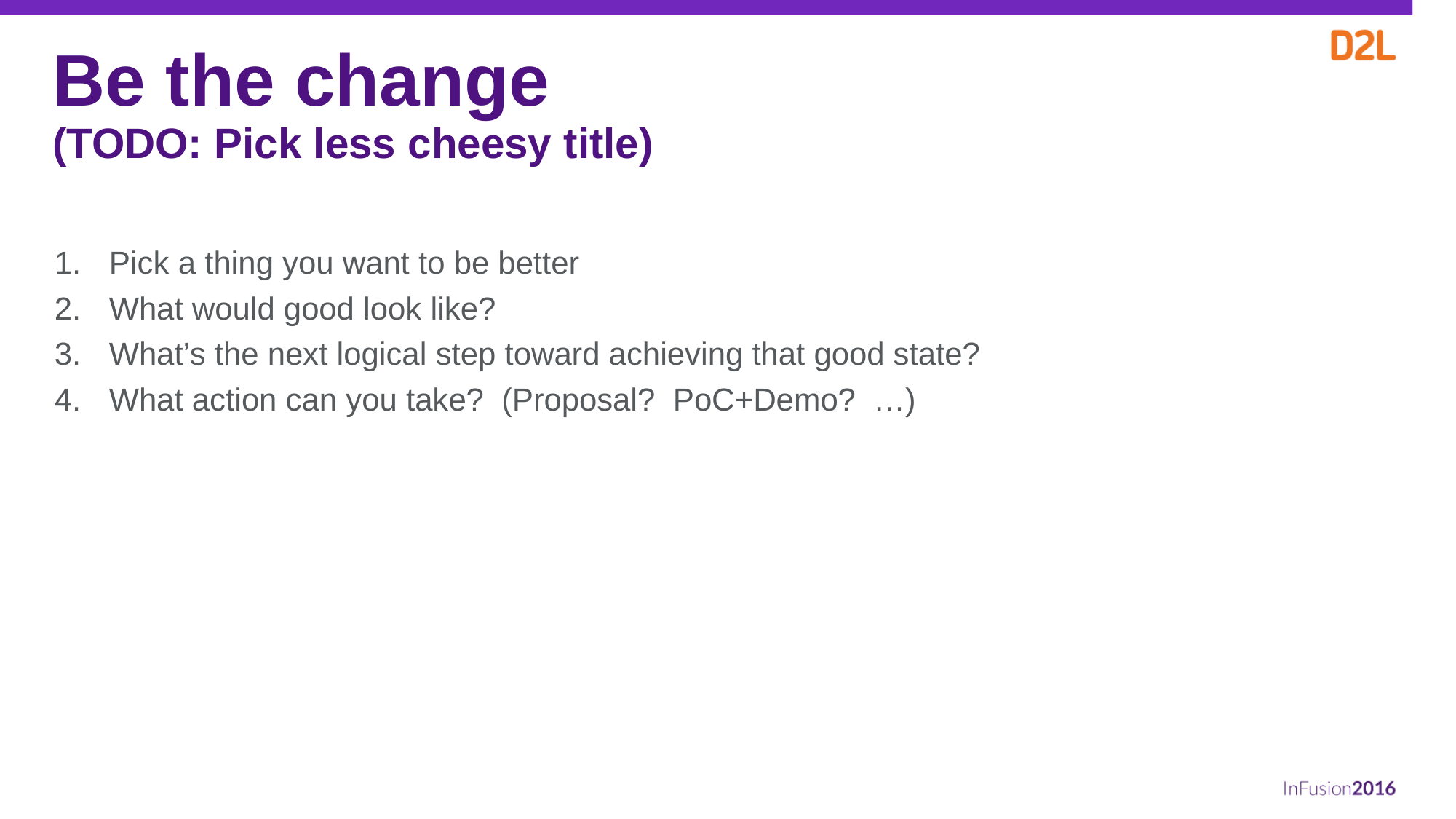

# Be the change (TODO: Pick less cheesy title)
Pick a thing you want to be better
What would good look like?
What’s the next logical step toward achieving that good state?
What action can you take?  (Proposal?  PoC+Demo?  …)